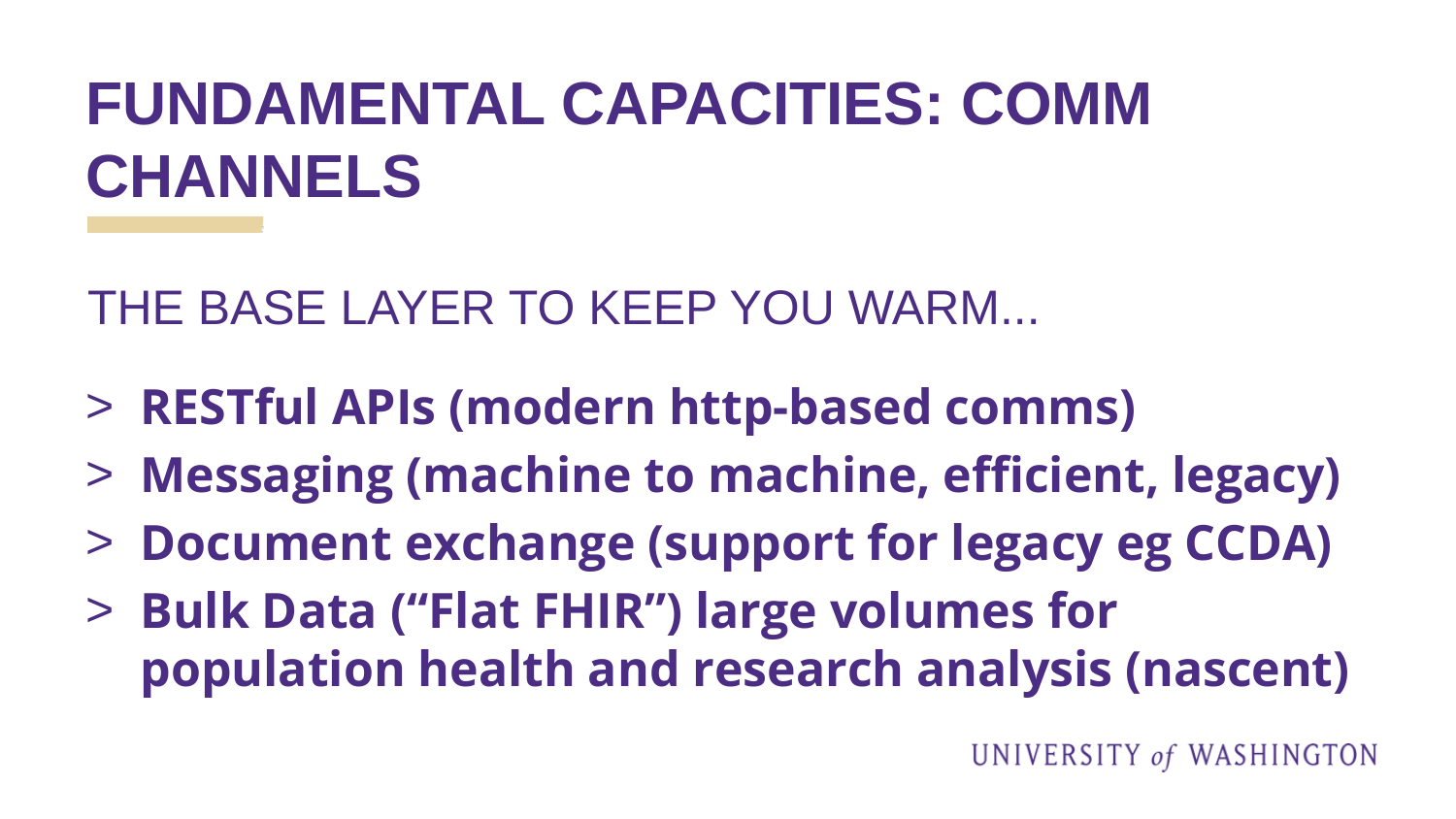

# FUNDAMENTAL CAPACITIES: COMM CHANNELS
THE BASE LAYER TO KEEP YOU WARM...
RESTful APIs (modern http-based comms)
Messaging (machine to machine, efficient, legacy)
Document exchange (support for legacy eg CCDA)
Bulk Data (“Flat FHIR”) large volumes for population health and research analysis (nascent)